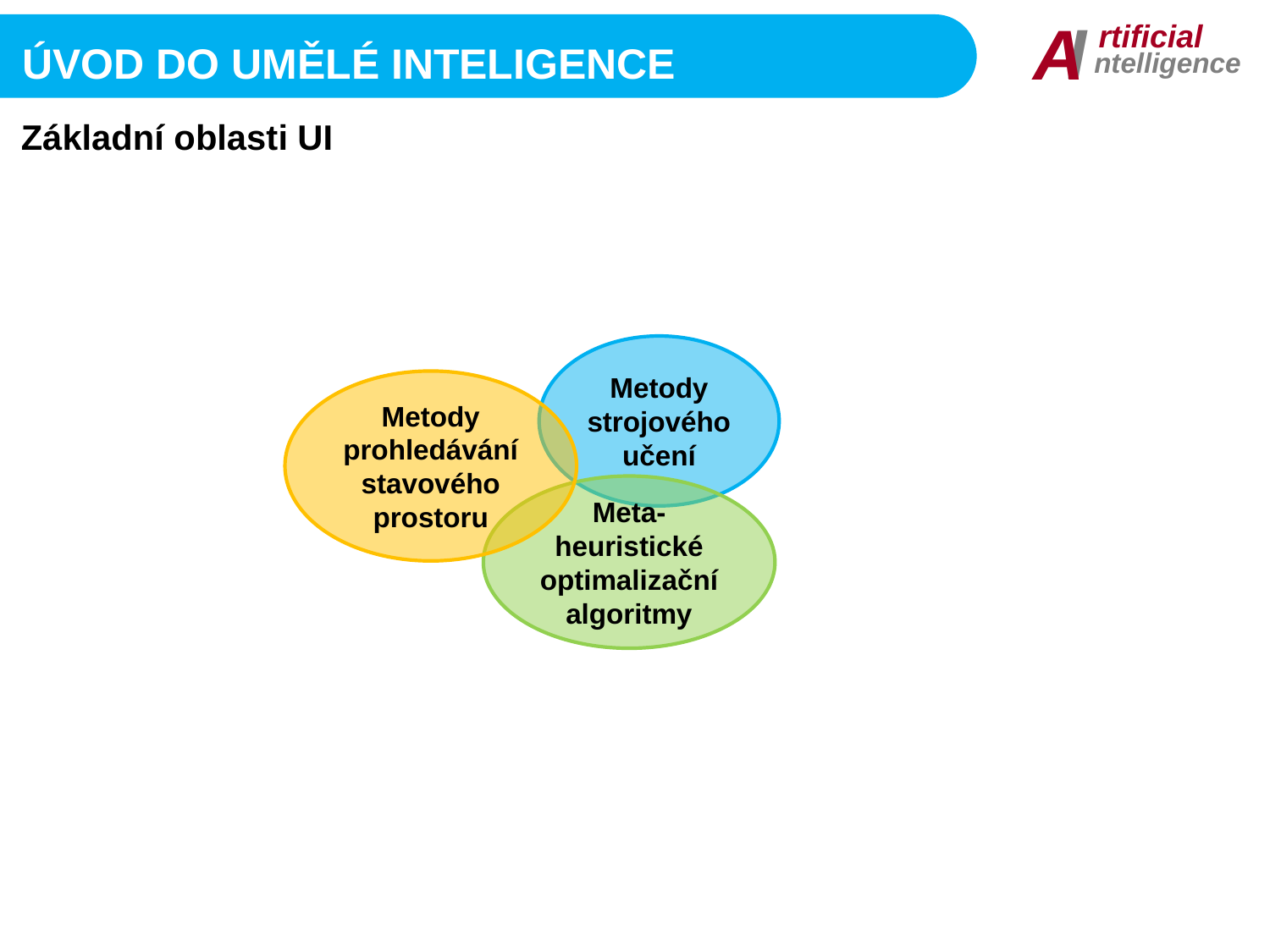

I
A
rtificial
ntelligence

Úvod do umělé inteligence
Základní oblasti UI
Metody strojového učení
Metody prohledávání stavového prostoru
Meta-heuristické optimalizační algoritmy